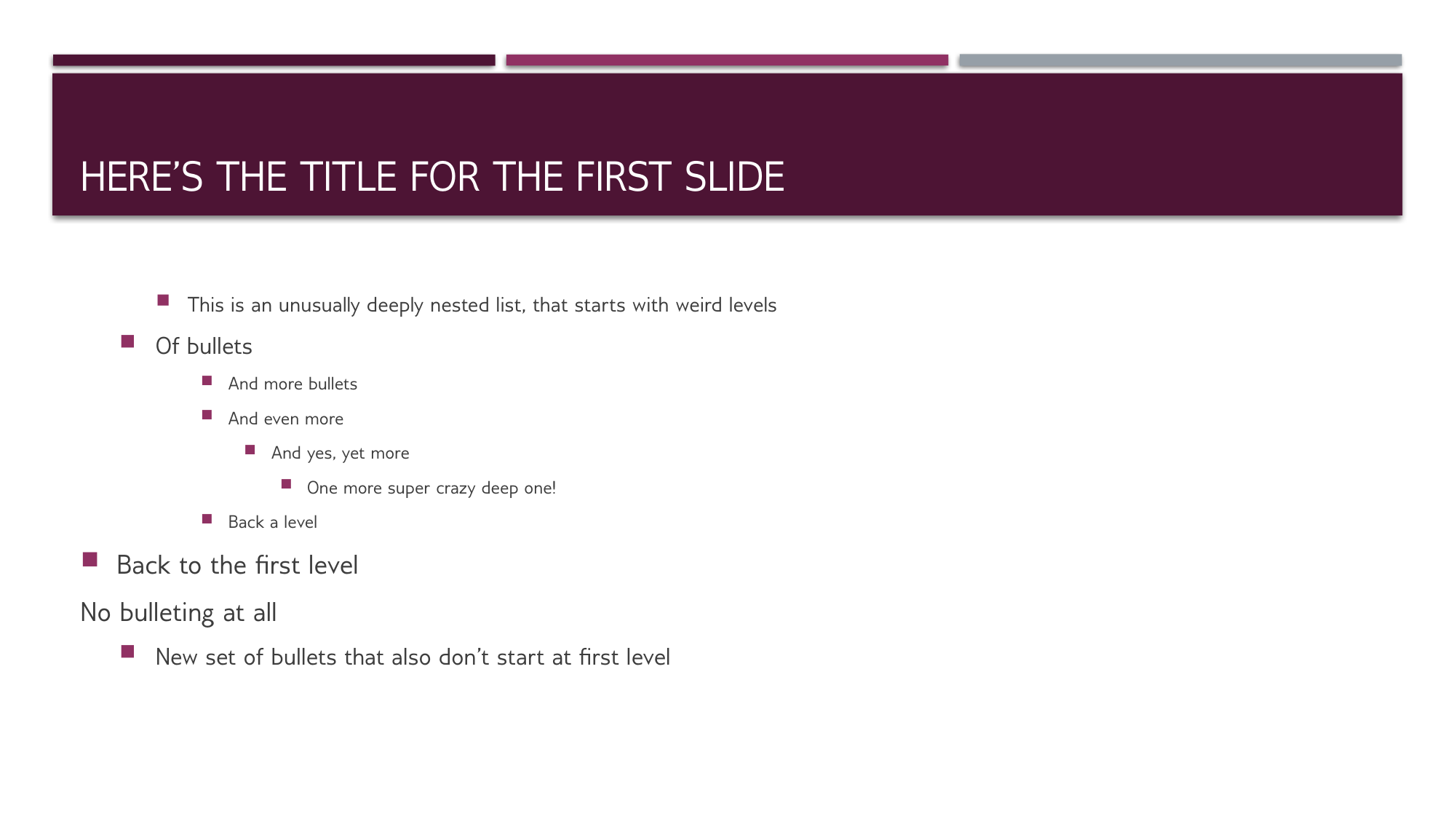

# Here’s the title for the first slide
This is an unusually deeply nested list, that starts with weird levels
Of bullets
And more bullets
And even more
And yes, yet more
One more super crazy deep one!
Back a level
Back to the first level
No bulleting at all
New set of bullets that also don’t start at first level